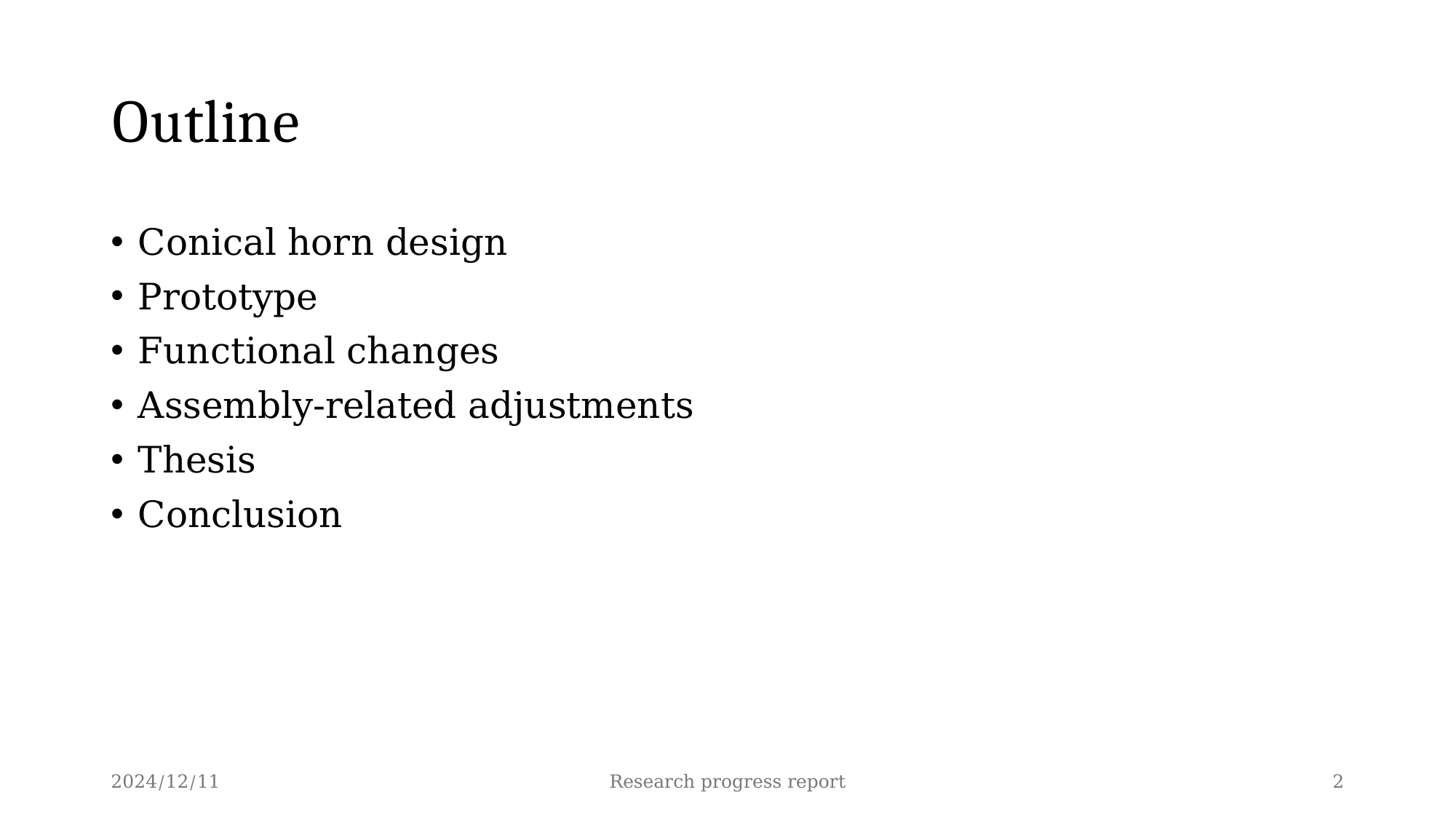

# Outline
Conical horn design
Prototype
Functional changes
Assembly-related adjustments
Thesis
Conclusion
2024/12/11
Research progress report
2